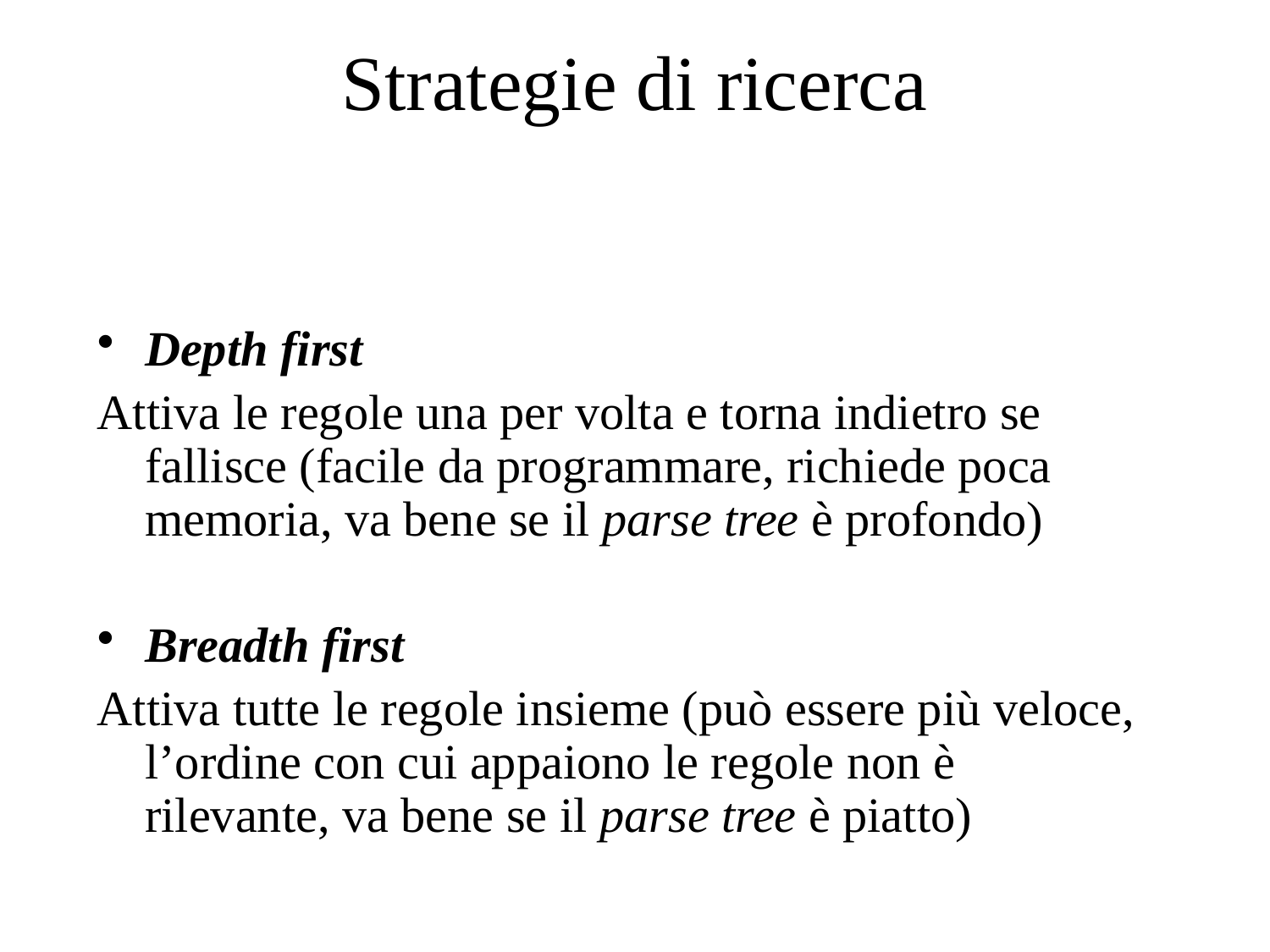

# Strategie di ricerca
Depth first
Attiva le regole una per volta e torna indietro se fallisce (facile da programmare, richiede poca memoria, va bene se il parse tree è profondo)

Breadth first
Attiva tutte le regole insieme (può essere più veloce, l’ordine con cui appaiono le regole non è rilevante, va bene se il parse tree è piatto)